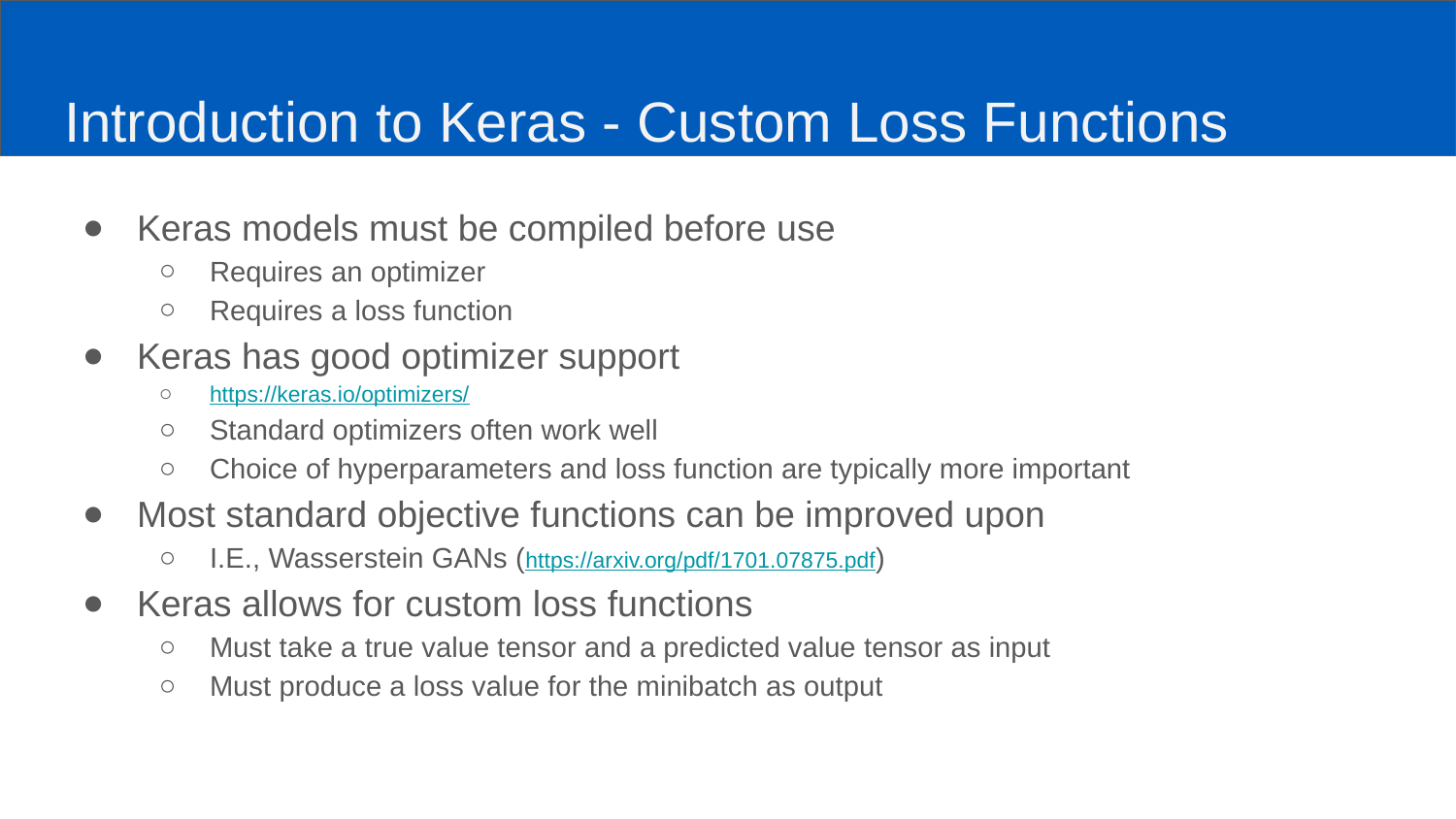

# Introduction to Keras - Custom Loss Functions
Keras models must be compiled before use
Requires an optimizer
Requires a loss function
Keras has good optimizer support
https://keras.io/optimizers/
Standard optimizers often work well
Choice of hyperparameters and loss function are typically more important
Most standard objective functions can be improved upon
I.E., Wasserstein GANs (https://arxiv.org/pdf/1701.07875.pdf)
Keras allows for custom loss functions
Must take a true value tensor and a predicted value tensor as input
Must produce a loss value for the minibatch as output